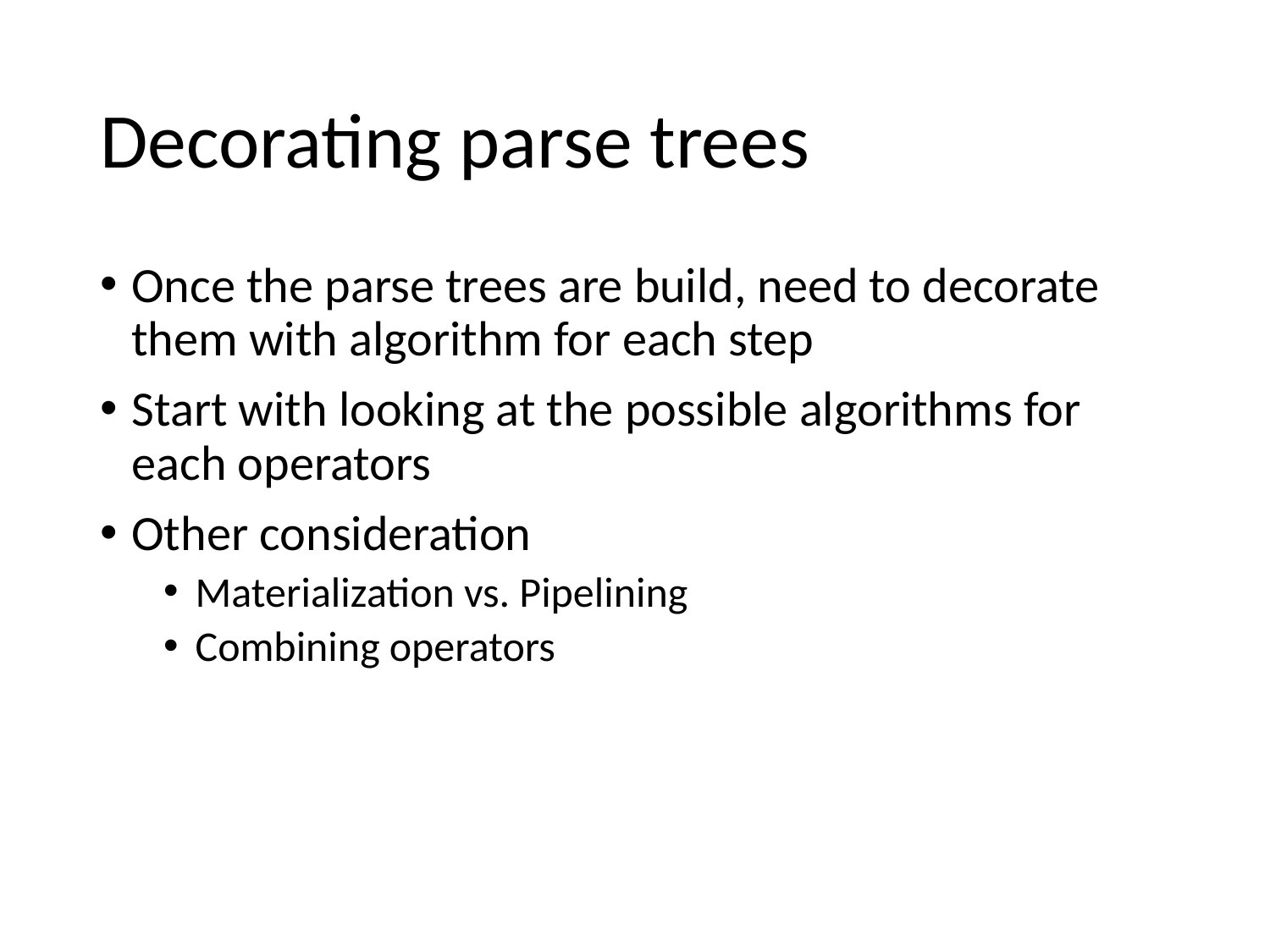

# Decorating parse trees
Once the parse trees are build, need to decorate them with algorithm for each step
Start with looking at the possible algorithms for each operators
Other consideration
Materialization vs. Pipelining
Combining operators